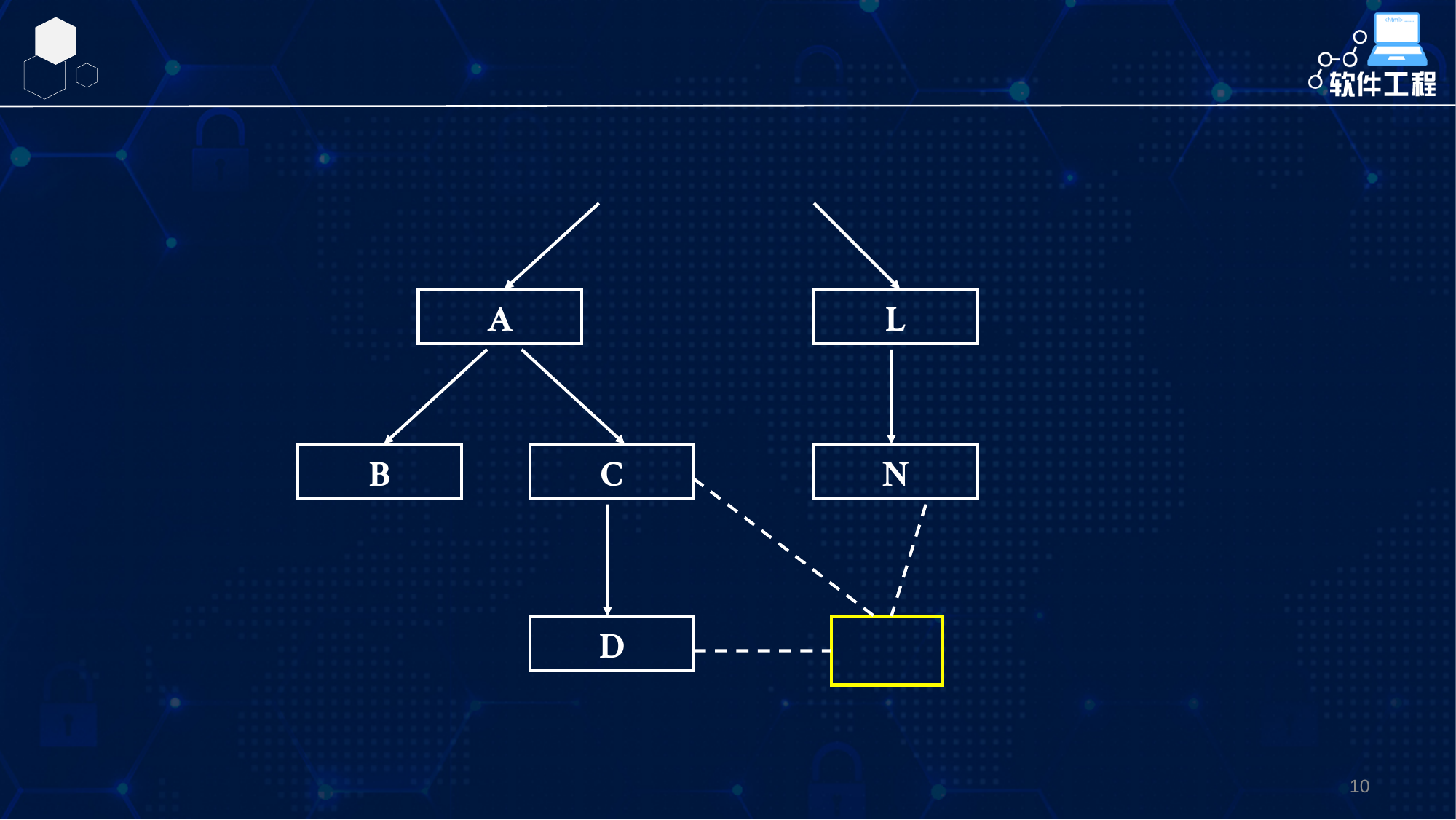

10

A
L

B
C
N

D